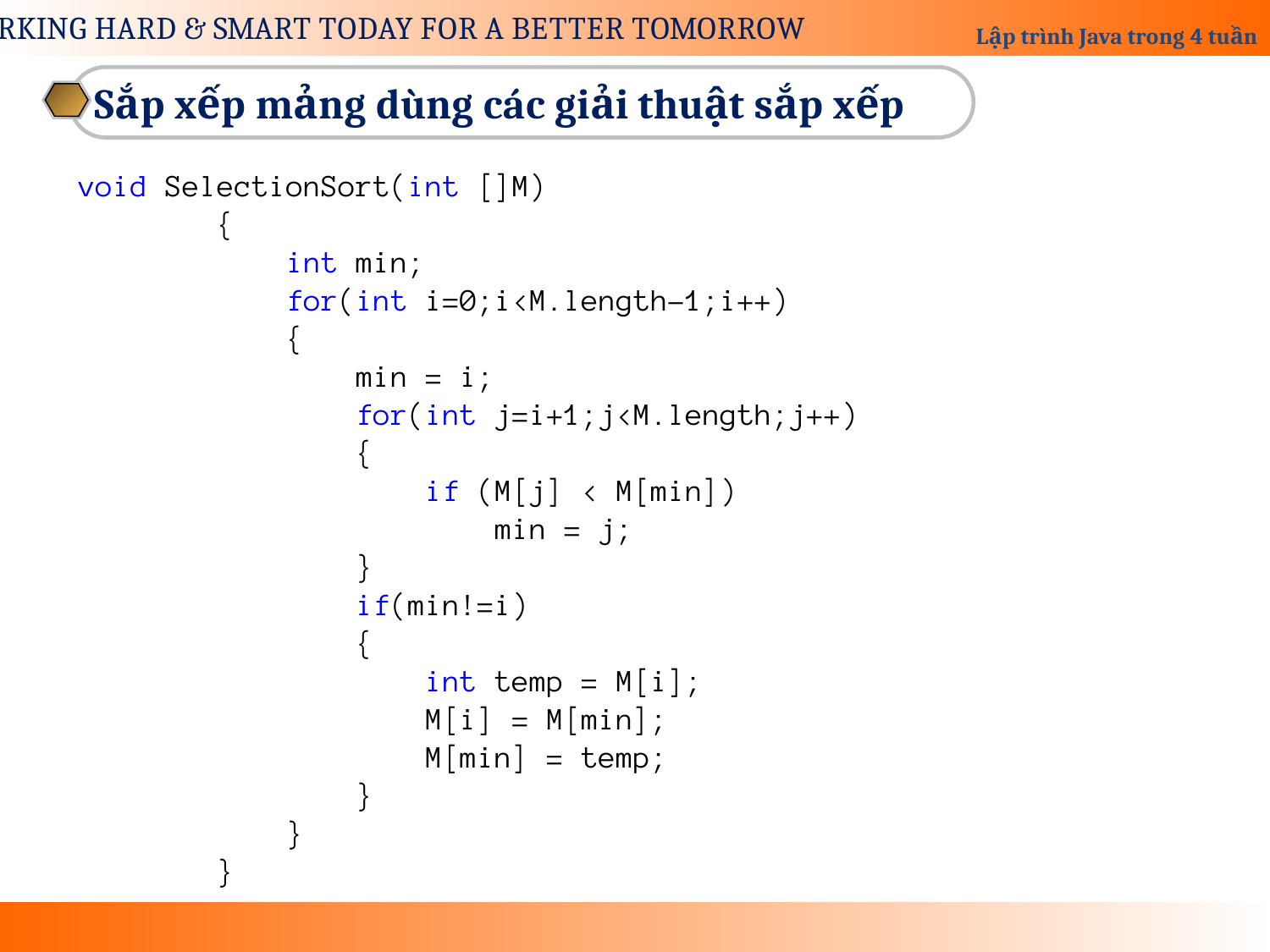

Sắp xếp mảng dùng các giải thuật sắp xếp

void SelectionSort(int []M)
        {
            int min;
            for(int i=0;i<M.length-1;i++)
            {
                min = i;
                for(int j=i+1;j<M.length;j++)
                {
                    if (M[j] < M[min])
                        min = j;
                }
                if(min!=i)
                {
                    int temp = M[i];
                    M[i] = M[min];
                    M[min] = temp;
                }
            }
        }